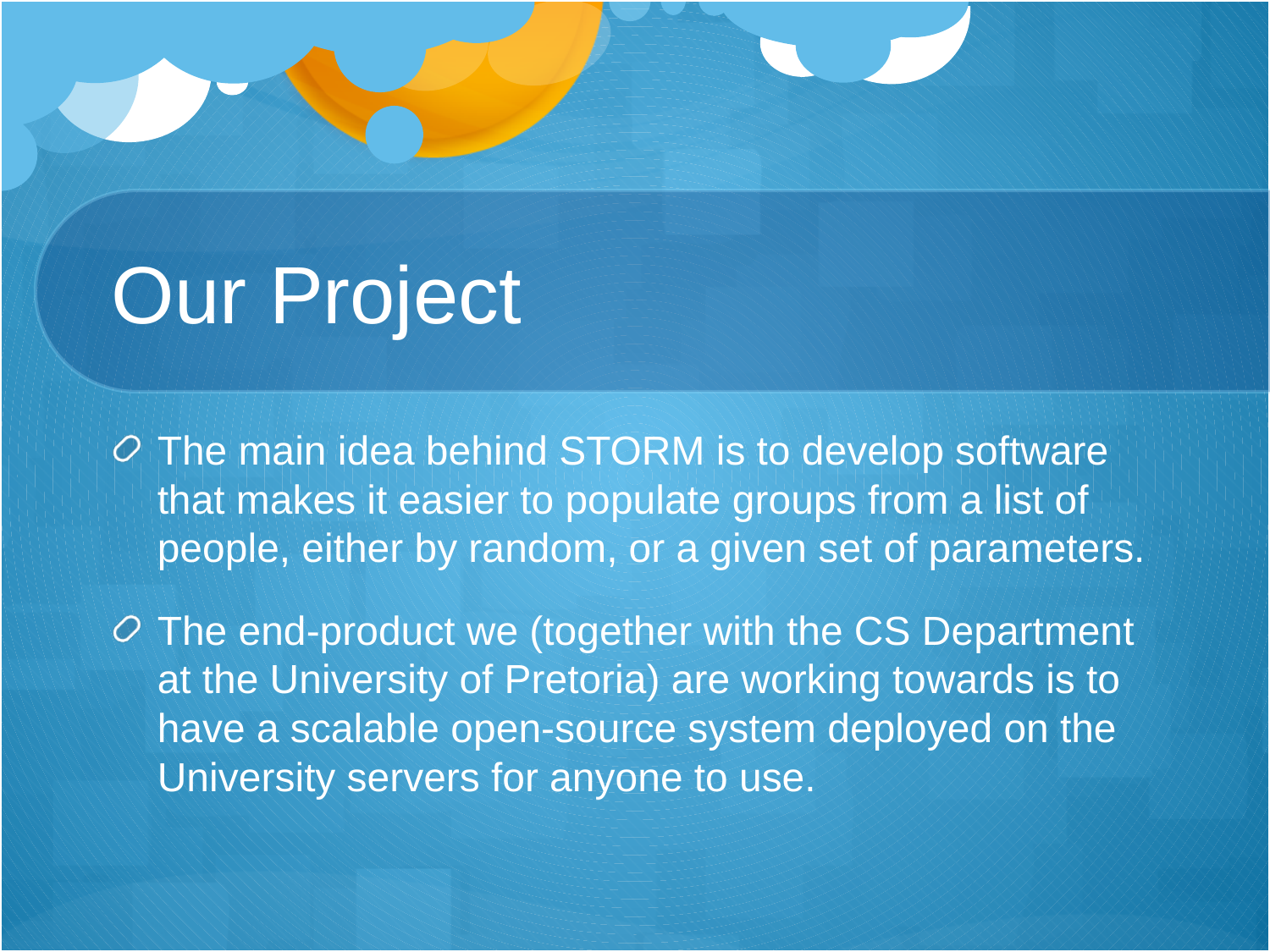

# Our Project
The main idea behind STORM is to develop software that makes it easier to populate groups from a list of people, either by random, or a given set of parameters.
The end-product we (together with the CS Department at the University of Pretoria) are working towards is to have a scalable open-source system deployed on the University servers for anyone to use.